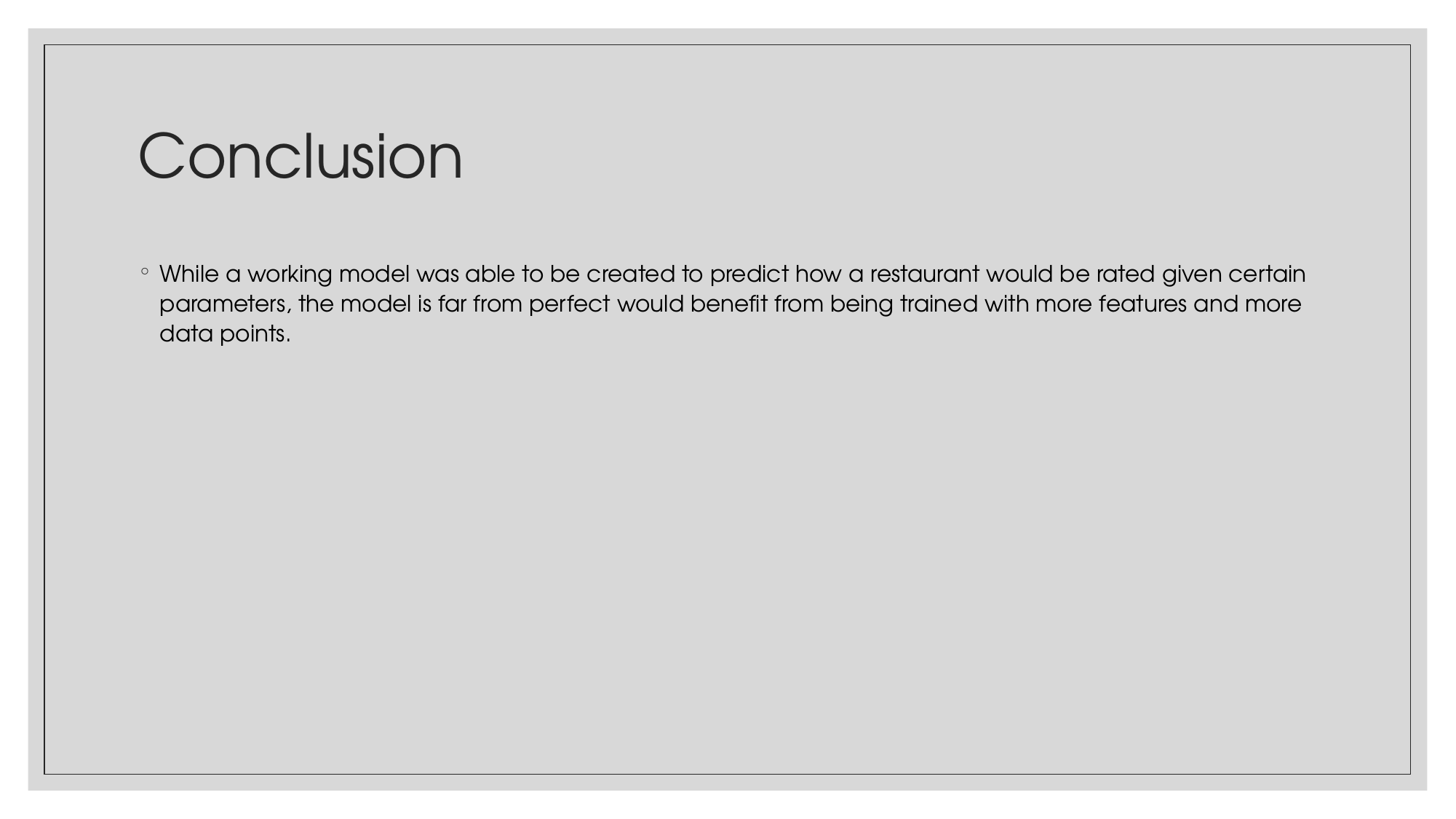

# Conclusion
While a working model was able to be created to predict how a restaurant would be rated given certain parameters, the model is far from perfect would benefit from being trained with more features and more data points.